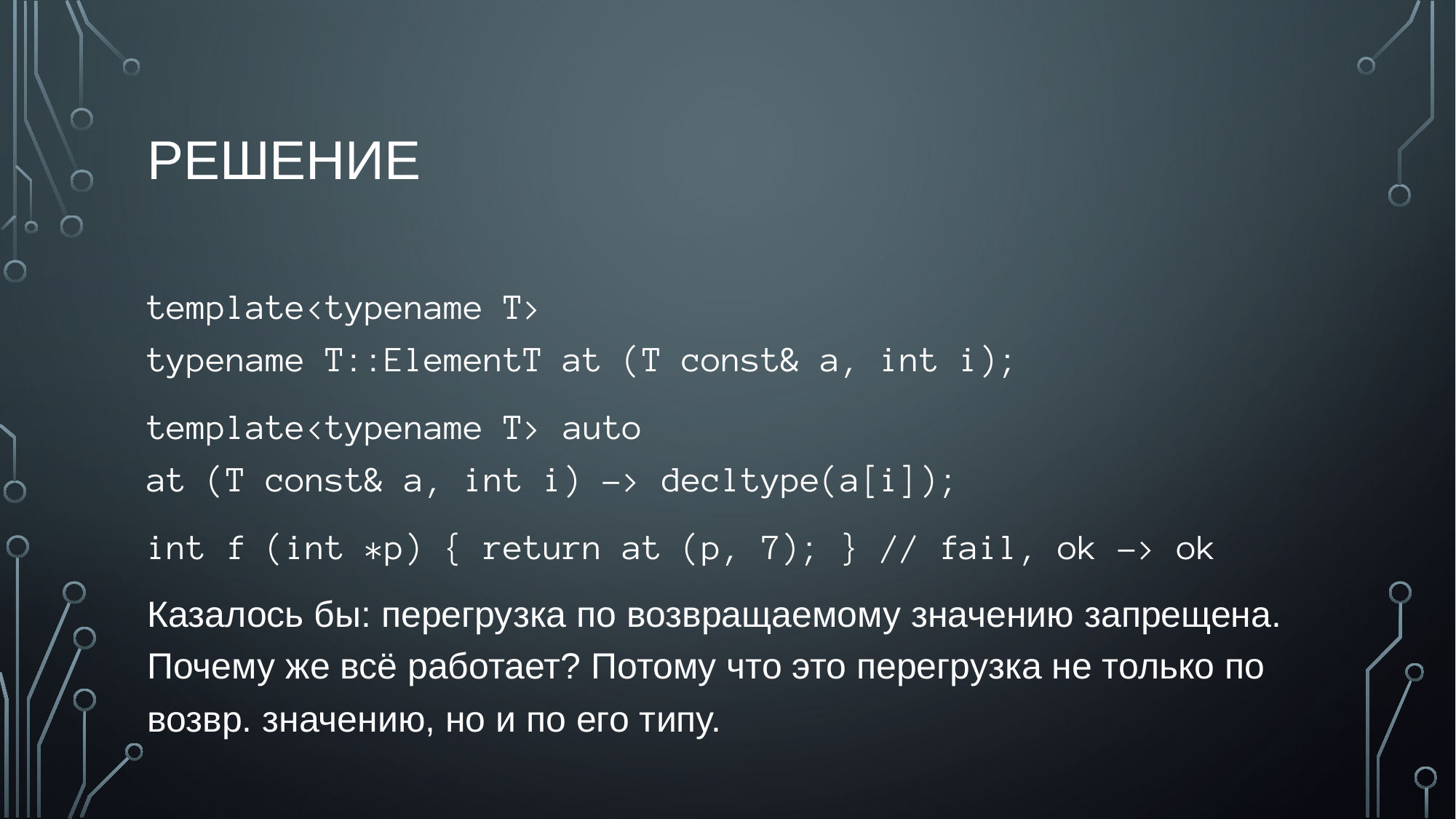

# РЕШЕНИЕ
template<typename T>
typename T::ElementT at (T const& a, int i);
template<typename T> auto
at (T const& a, int i) -> decltype(a[i]);
int f (int *p) { return at (p, 7); } // fail, ok -> ok
Казалось бы: перегрузка по возвращаемому значению запрещена. Почему же всё работает? Потому что это перегрузка не только по возвр. значению, но и по его типу.